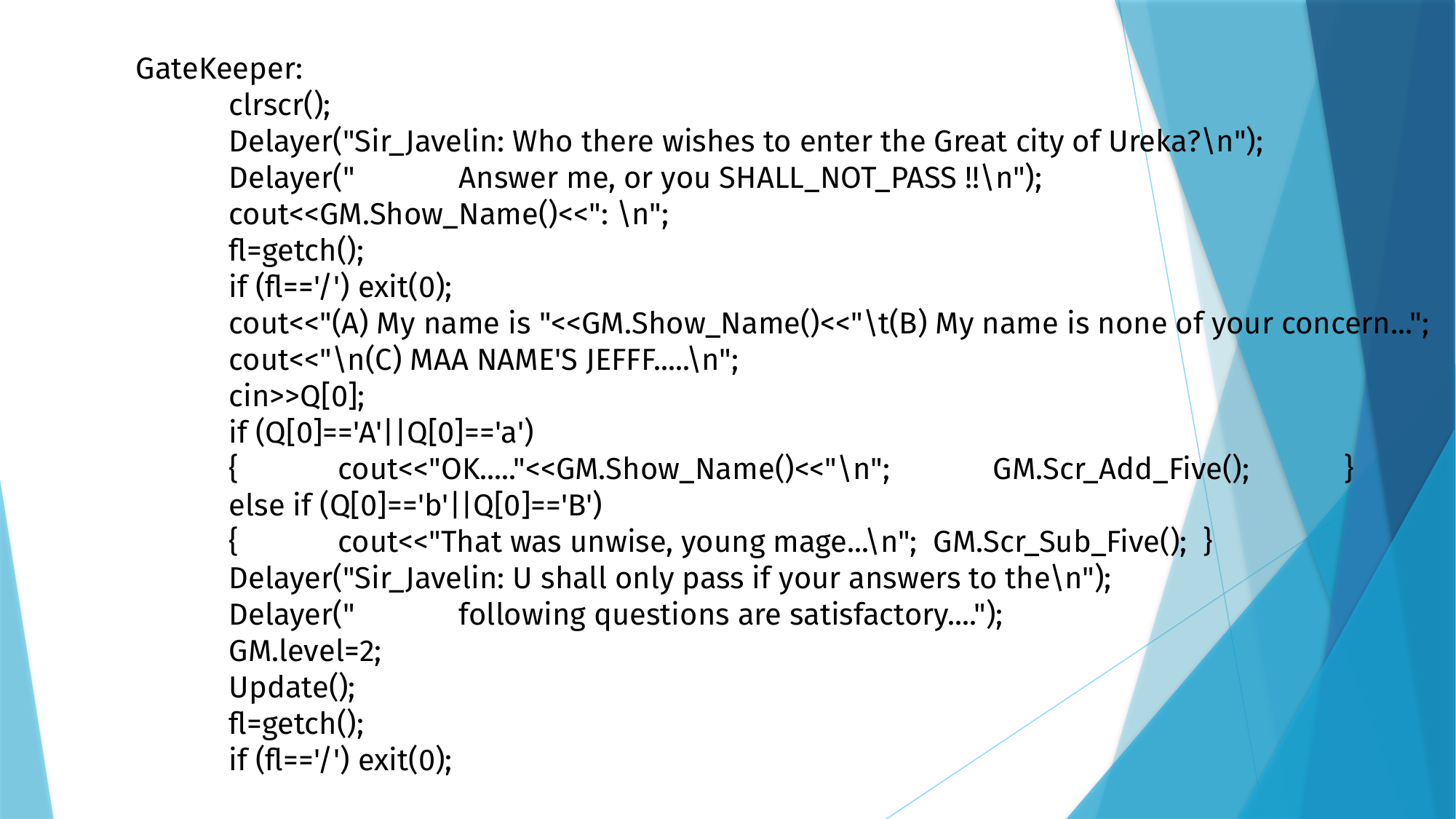

GateKeeper:
		clrscr();
		Delayer("Sir_Javelin: Who there wishes to enter the Great city of Ureka?\n");
		Delayer("             Answer me, or you SHALL_NOT_PASS !!\n");
		cout<<GM.Show_Name()<<": \n";
		fl=getch();
		if (fl=='/') exit(0);
		cout<<"(A) My name is "<<GM.Show_Name()<<"\t(B) My name is none of your concern...";
		cout<<"\n(C) MAA NAME'S JEFFF.....\n";
		cin>>Q[0];
		if (Q[0]=='A'||Q[0]=='a')
		{	cout<<"OK....."<<GM.Show_Name()<<"\n";	GM.Scr_Add_Five();	   }
		else if (Q[0]=='b'||Q[0]=='B')
		{	cout<<"That was unwise, young mage...\n";  GM.Scr_Sub_Five();  }
		Delayer("Sir_Javelin: U shall only pass if your answers to the\n");
		Delayer("             following questions are satisfactory....");
		GM.level=2;
		Update();
		fl=getch();
		if (fl=='/') exit(0);